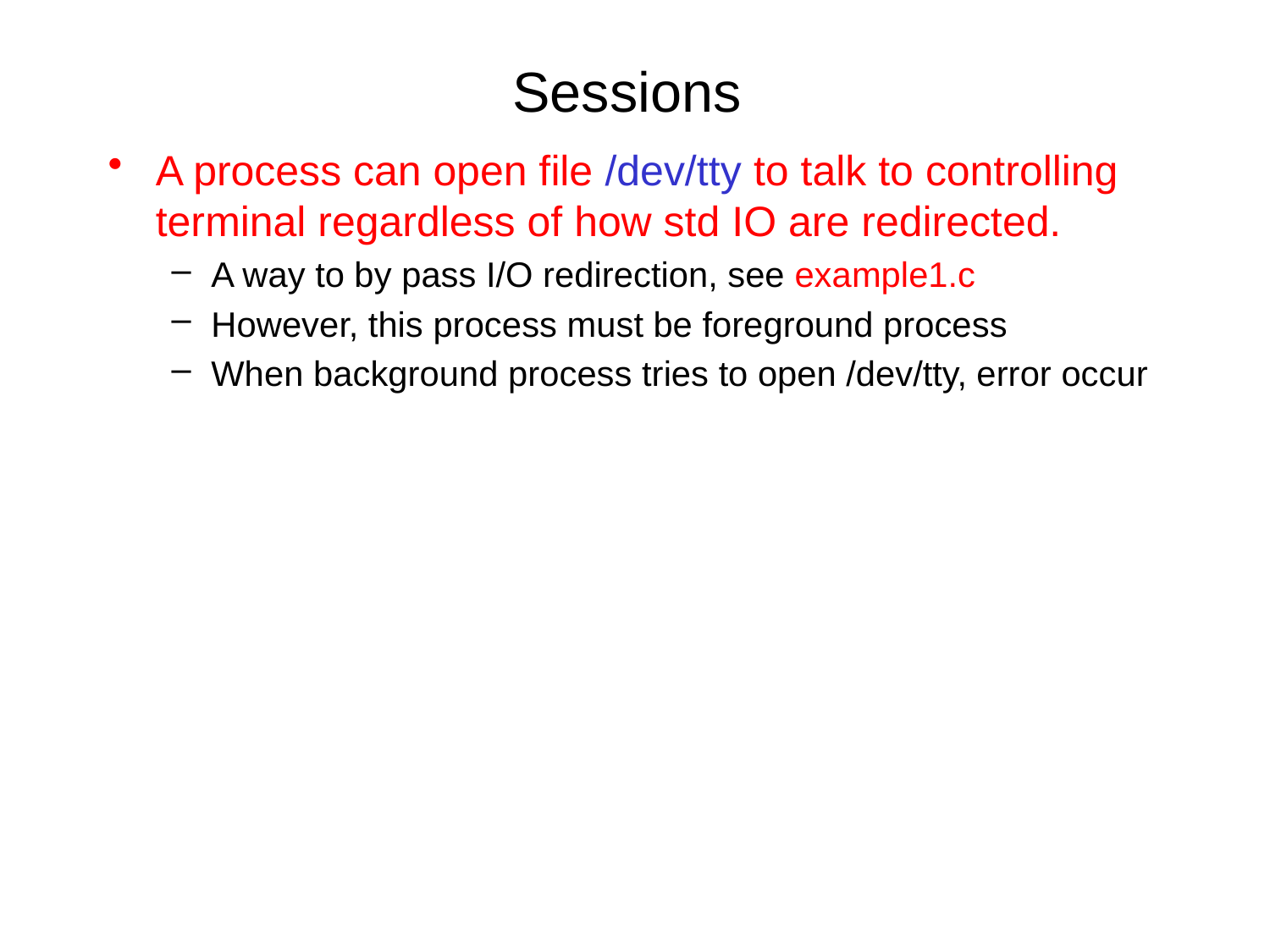

# Sessions
A process can open file /dev/tty to talk to controlling terminal regardless of how std IO are redirected.
A way to by pass I/O redirection, see example1.c
However, this process must be foreground process
When background process tries to open /dev/tty, error occur